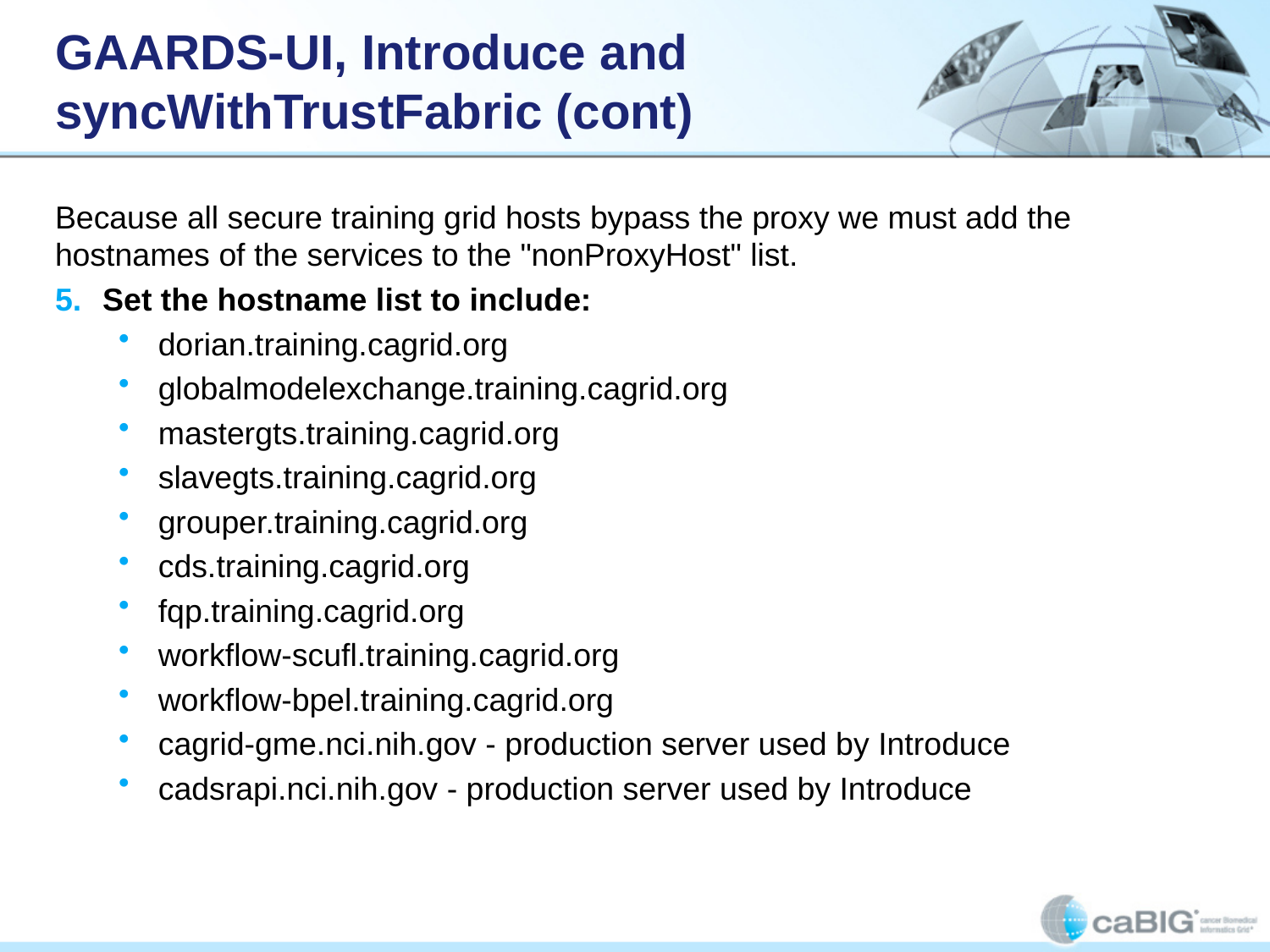

# GAARDS-UI, Introduce and syncWithTrustFabric (cont)
Because all secure training grid hosts bypass the proxy we must add the hostnames of the services to the "nonProxyHost" list.
Set the hostname list to include:
dorian.training.cagrid.org
globalmodelexchange.training.cagrid.org
mastergts.training.cagrid.org
slavegts.training.cagrid.org
grouper.training.cagrid.org
cds.training.cagrid.org
fqp.training.cagrid.org
workflow-scufl.training.cagrid.org
workflow-bpel.training.cagrid.org
cagrid-gme.nci.nih.gov - production server used by Introduce
cadsrapi.nci.nih.gov - production server used by Introduce